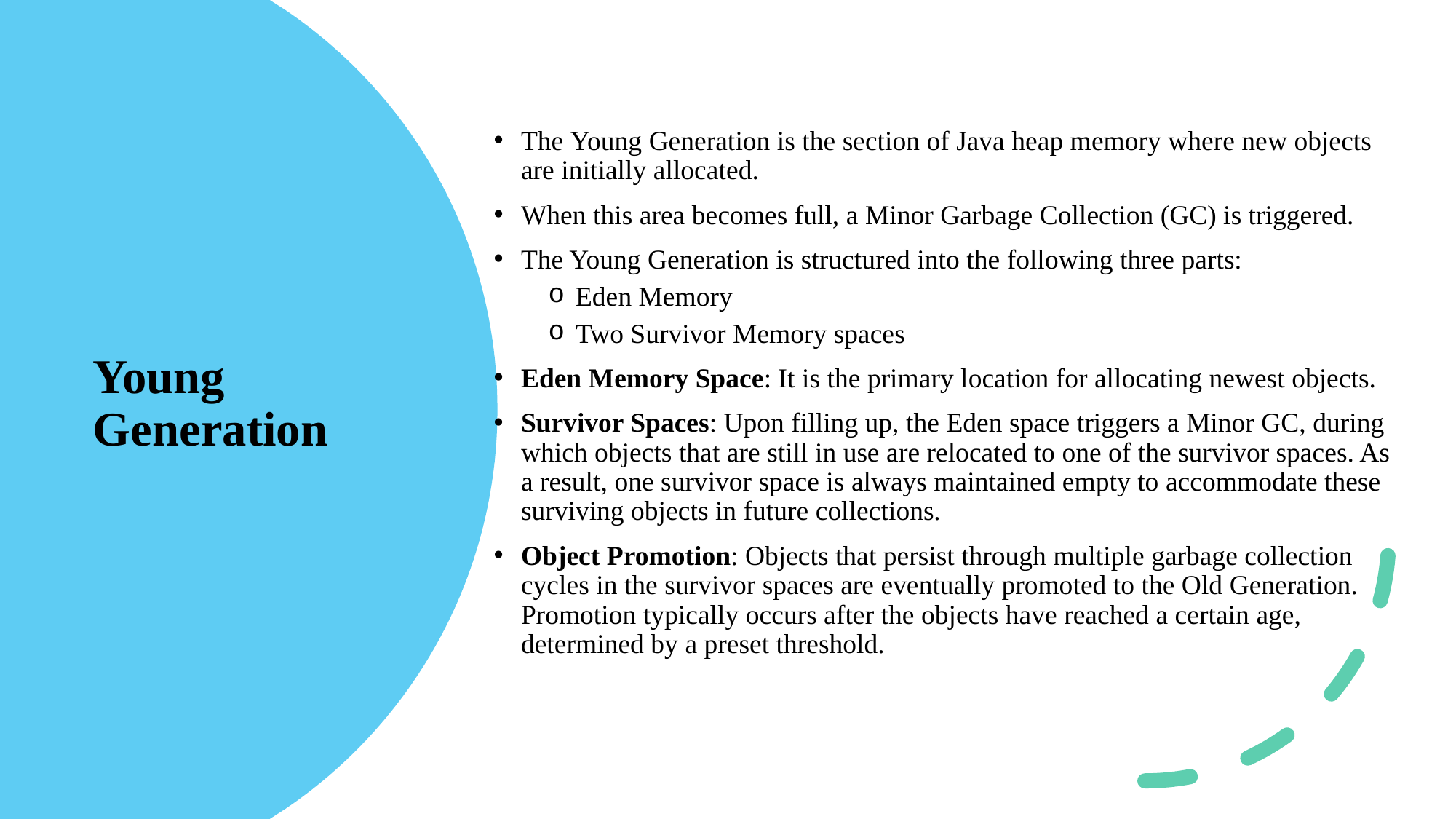

The Young Generation is the section of Java heap memory where new objects are initially allocated.
When this area becomes full, a Minor Garbage Collection (GC) is triggered.
The Young Generation is structured into the following three parts:
Eden Memory
Two Survivor Memory spaces
Eden Memory Space: It is the primary location for allocating newest objects.
Survivor Spaces: Upon filling up, the Eden space triggers a Minor GC, during which objects that are still in use are relocated to one of the survivor spaces. As a result, one survivor space is always maintained empty to accommodate these surviving objects in future collections.
Object Promotion: Objects that persist through multiple garbage collection cycles in the survivor spaces are eventually promoted to the Old Generation. Promotion typically occurs after the objects have reached a certain age, determined by a preset threshold.

# Young Generation